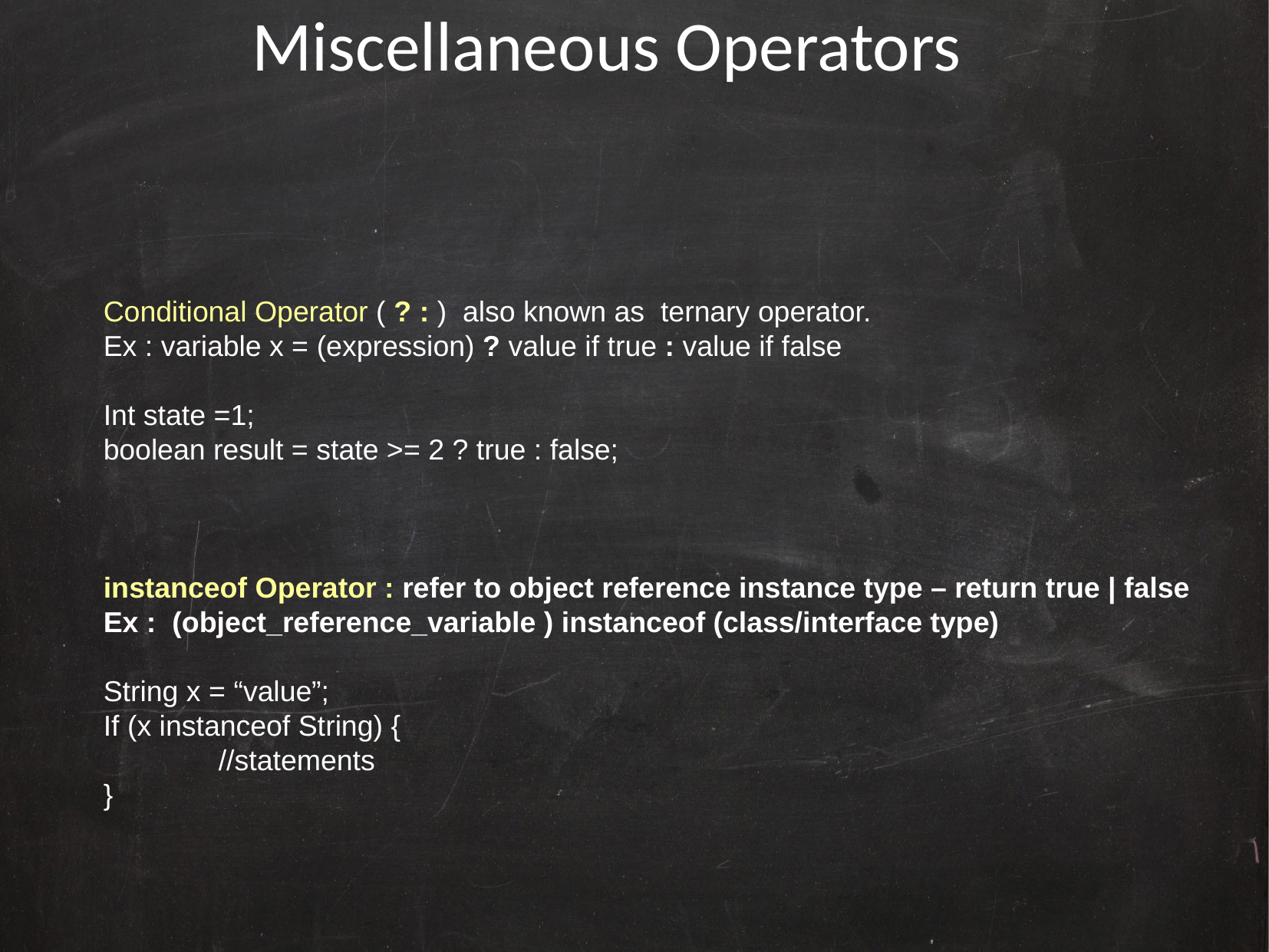

Miscellaneous Operators

Conditional Operator ( ? : )  also known as  ternary operator.
Ex : variable x = (expression) ? value if true : value if false

Int state =1;
boolean result = state >= 2 ? true : false;

instanceof Operator : refer to object reference instance type – return true | false
Ex :  (object_reference_variable ) instanceof (class/interface type)

String x = “value”;
If (x instanceof String) {
	//statements
}